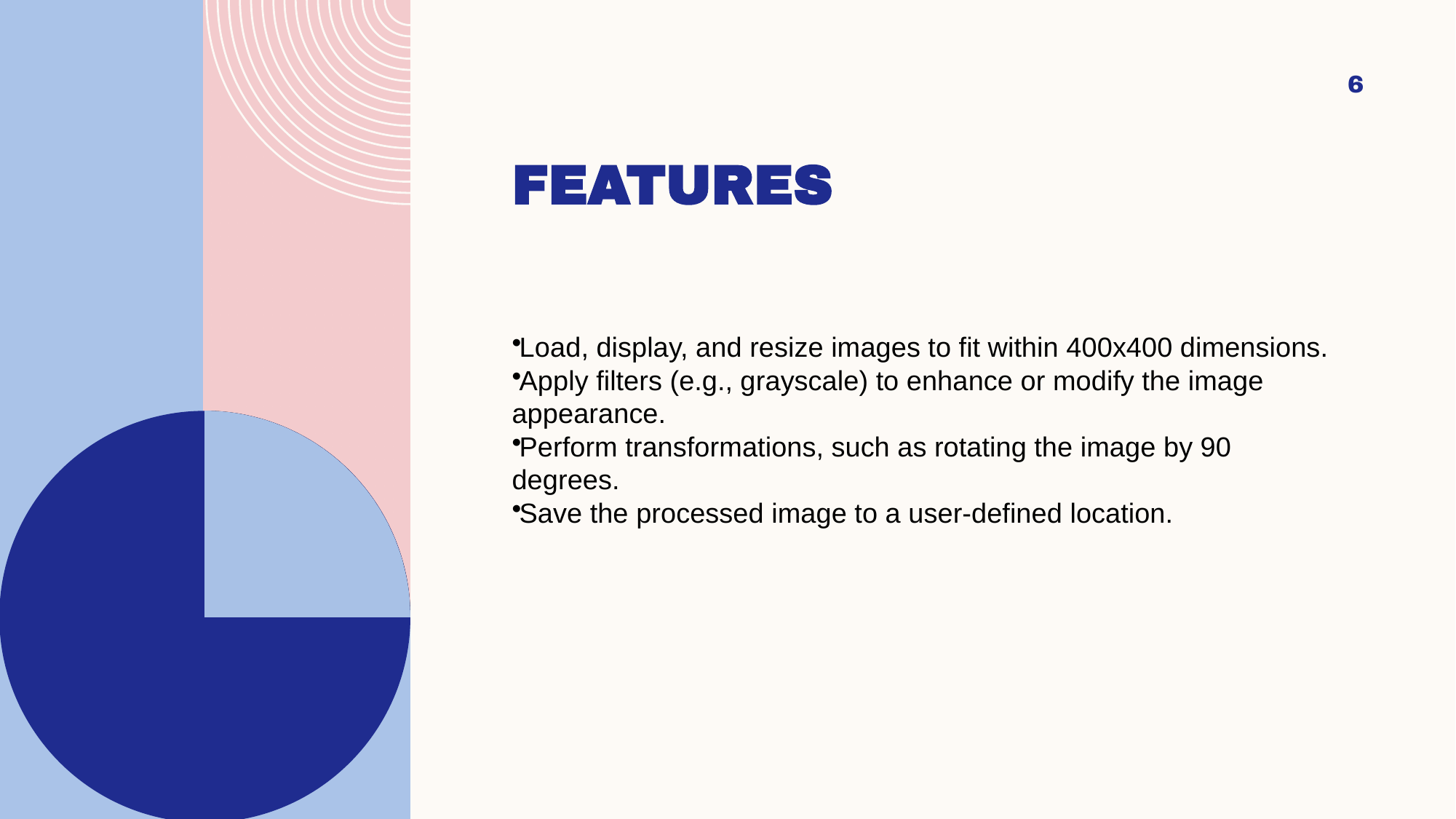

6
# Features

Load, display, and resize images to fit within 400x400 dimensions.
Apply filters (e.g., grayscale) to enhance or modify the image appearance.
Perform transformations, such as rotating the image by 90 degrees.
Save the processed image to a user-defined location.